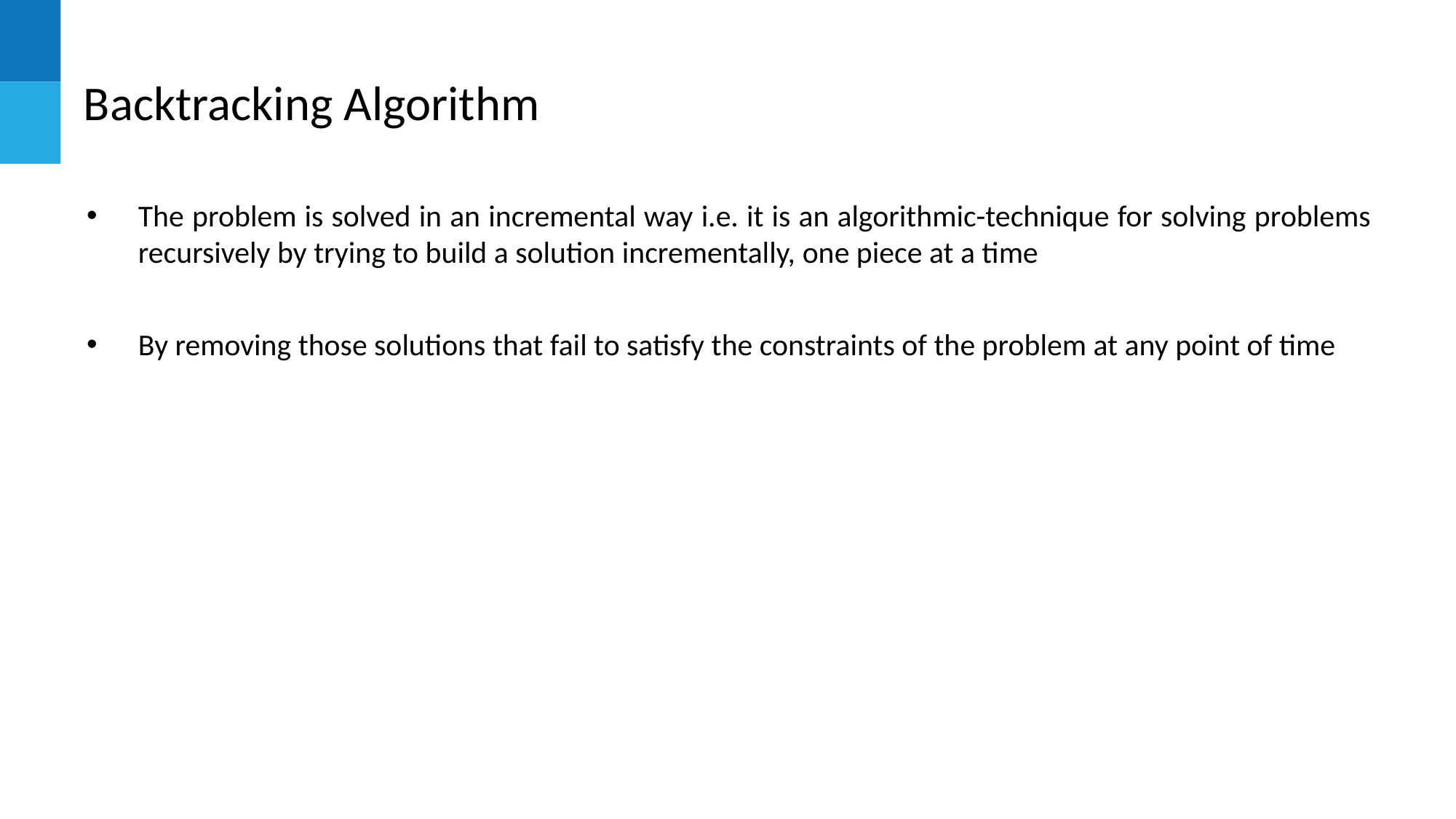

# Backtracking Algorithm
The problem is solved in an incremental way i.e. it is an algorithmic-technique for solving problems recursively by trying to build a solution incrementally, one piece at a time

By removing those solutions that fail to satisfy the constraints of the problem at any point of time